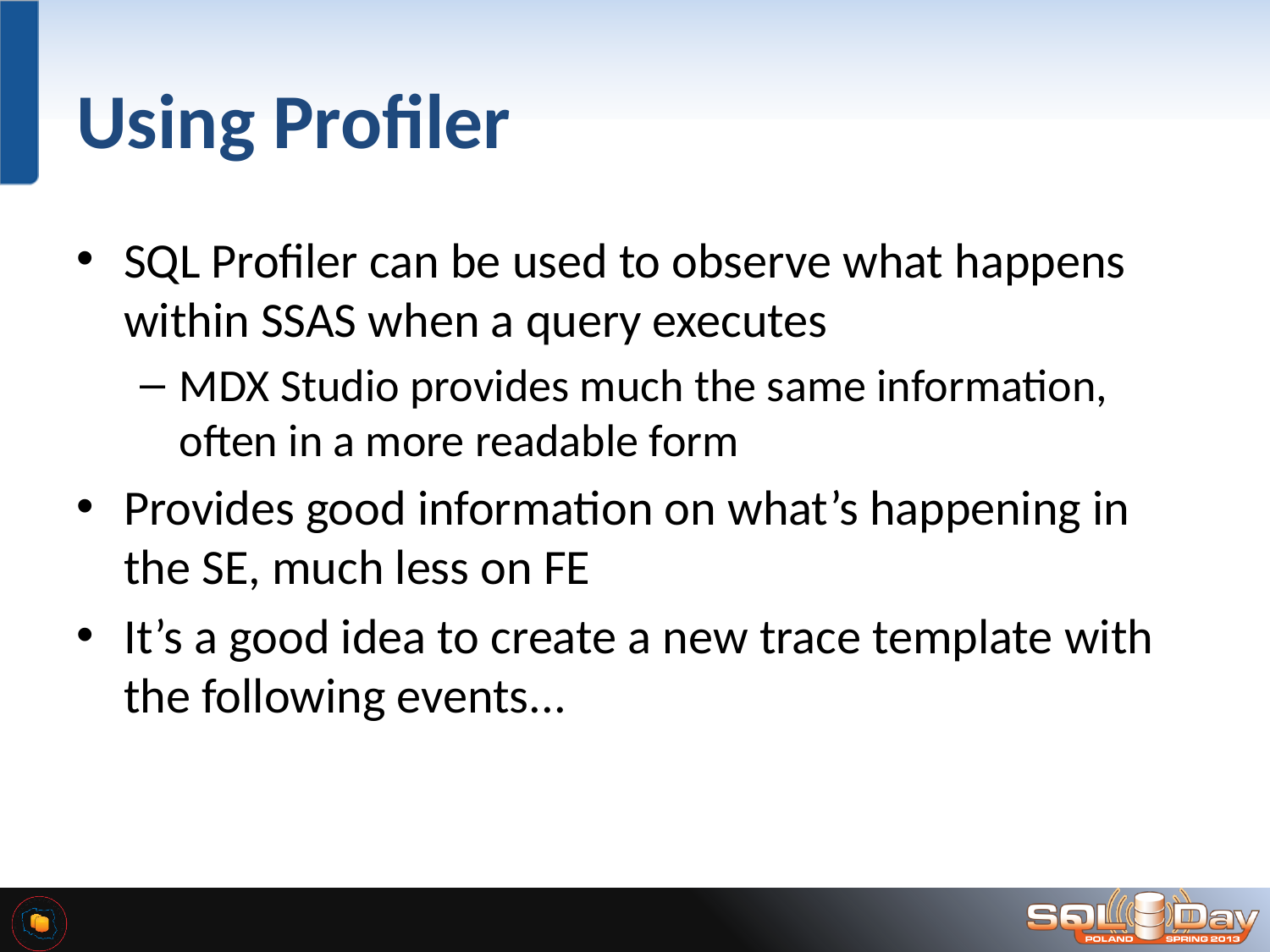

# Using Profiler
SQL Profiler can be used to observe what happens within SSAS when a query executes
MDX Studio provides much the same information, often in a more readable form
Provides good information on what’s happening in the SE, much less on FE
It’s a good idea to create a new trace template with the following events...